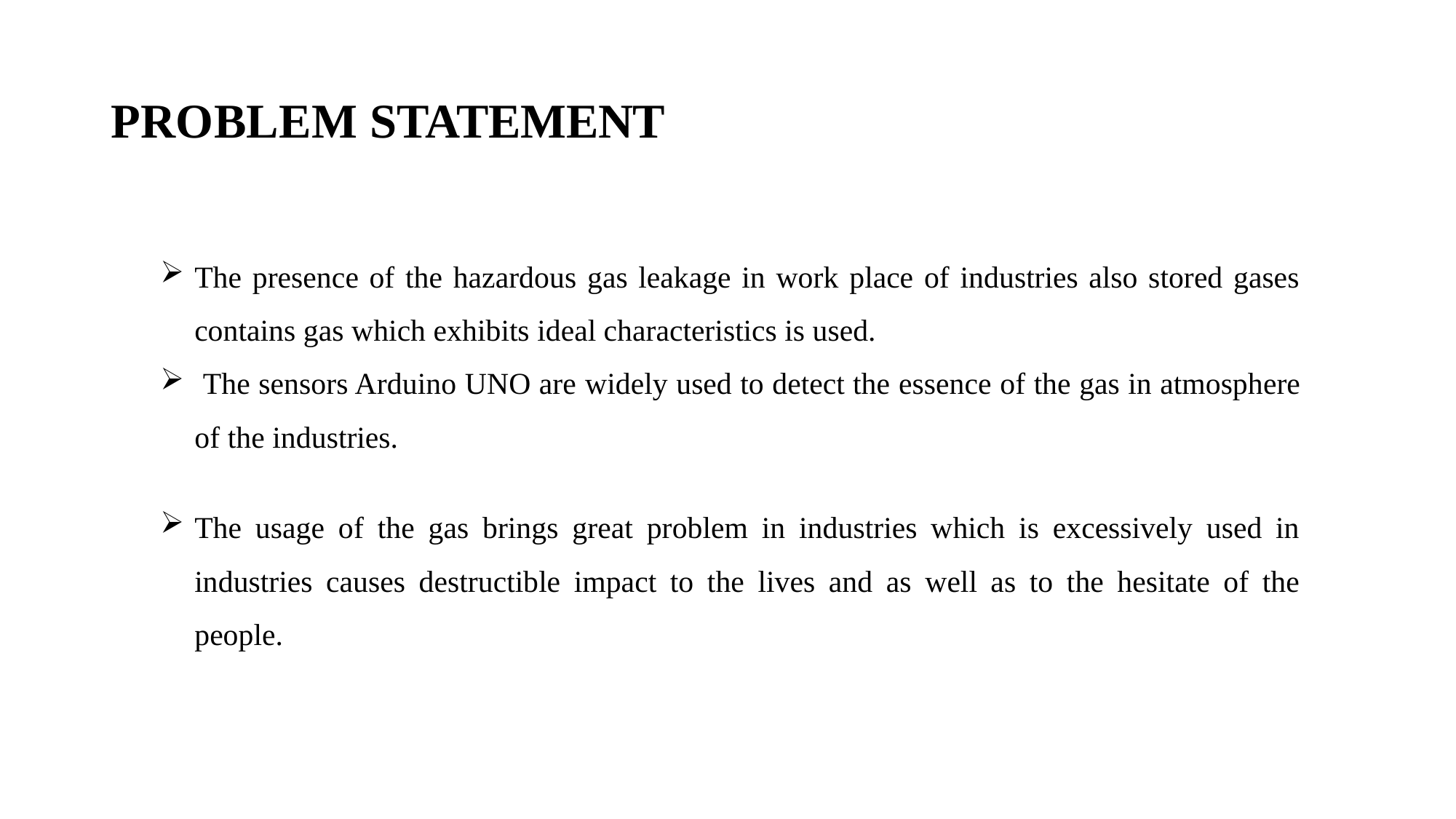

# PROBLEM STATEMENT
The presence of the hazardous gas leakage in work place of industries also stored gases contains gas which exhibits ideal characteristics is used.
 The sensors Arduino UNO are widely used to detect the essence of the gas in atmosphere of the industries.

The usage of the gas brings great problem in industries which is excessively used in industries causes destructible impact to the lives and as well as to the hesitate of the people.